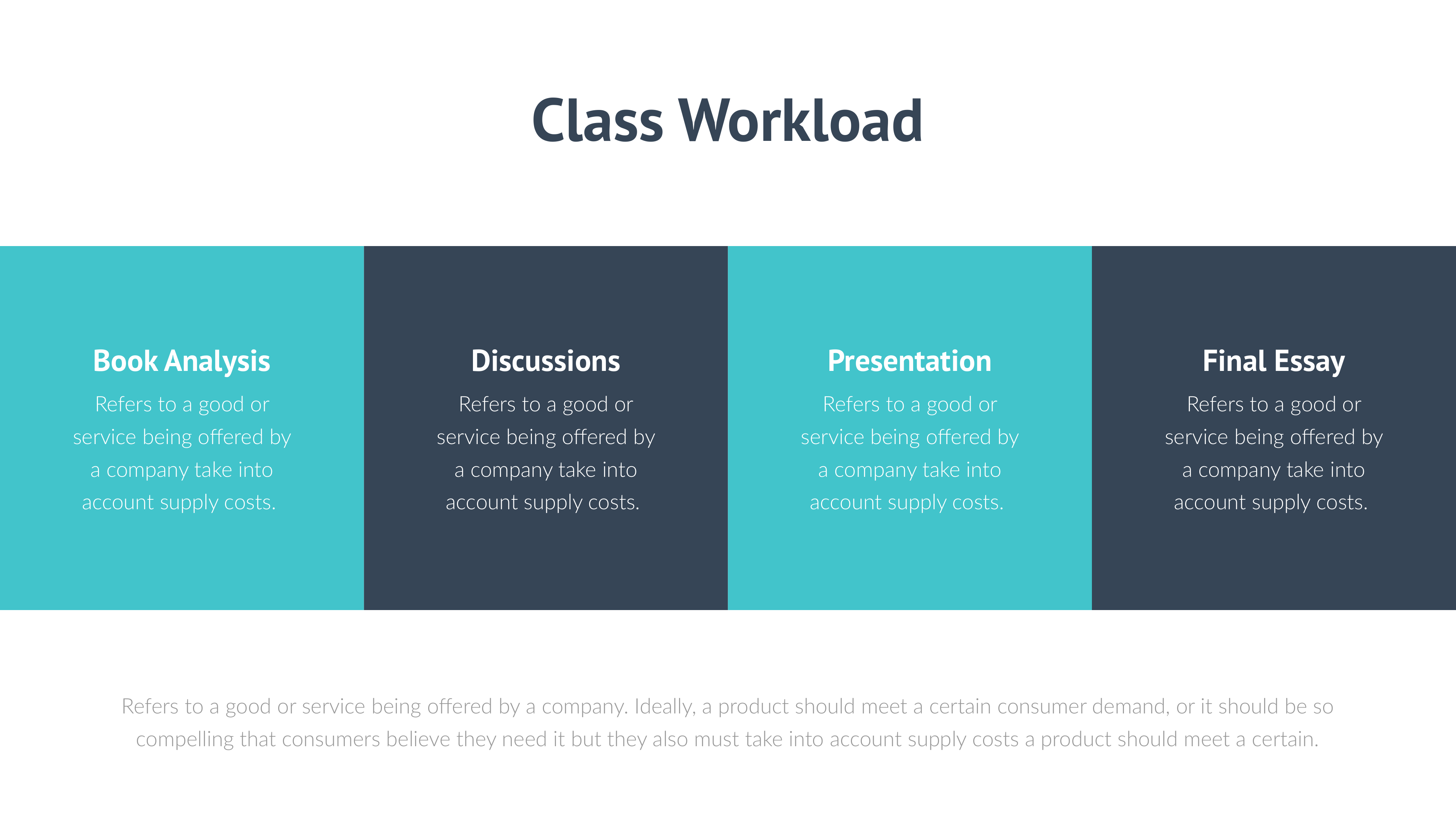

Class Workload

Book Analysis
Discussions
Presentation
Final Essay
Refers to a good or service being offered by a company take into account supply costs.
Refers to a good or service being offered by a company take into account supply costs.
Refers to a good or service being offered by a company take into account supply costs.
Refers to a good or service being offered by a company take into account supply costs.
Refers to a good or service being offered by a company. Ideally, a product should meet a certain consumer demand, or it should be so compelling that consumers believe they need it but they also must take into account supply costs a product should meet a certain.